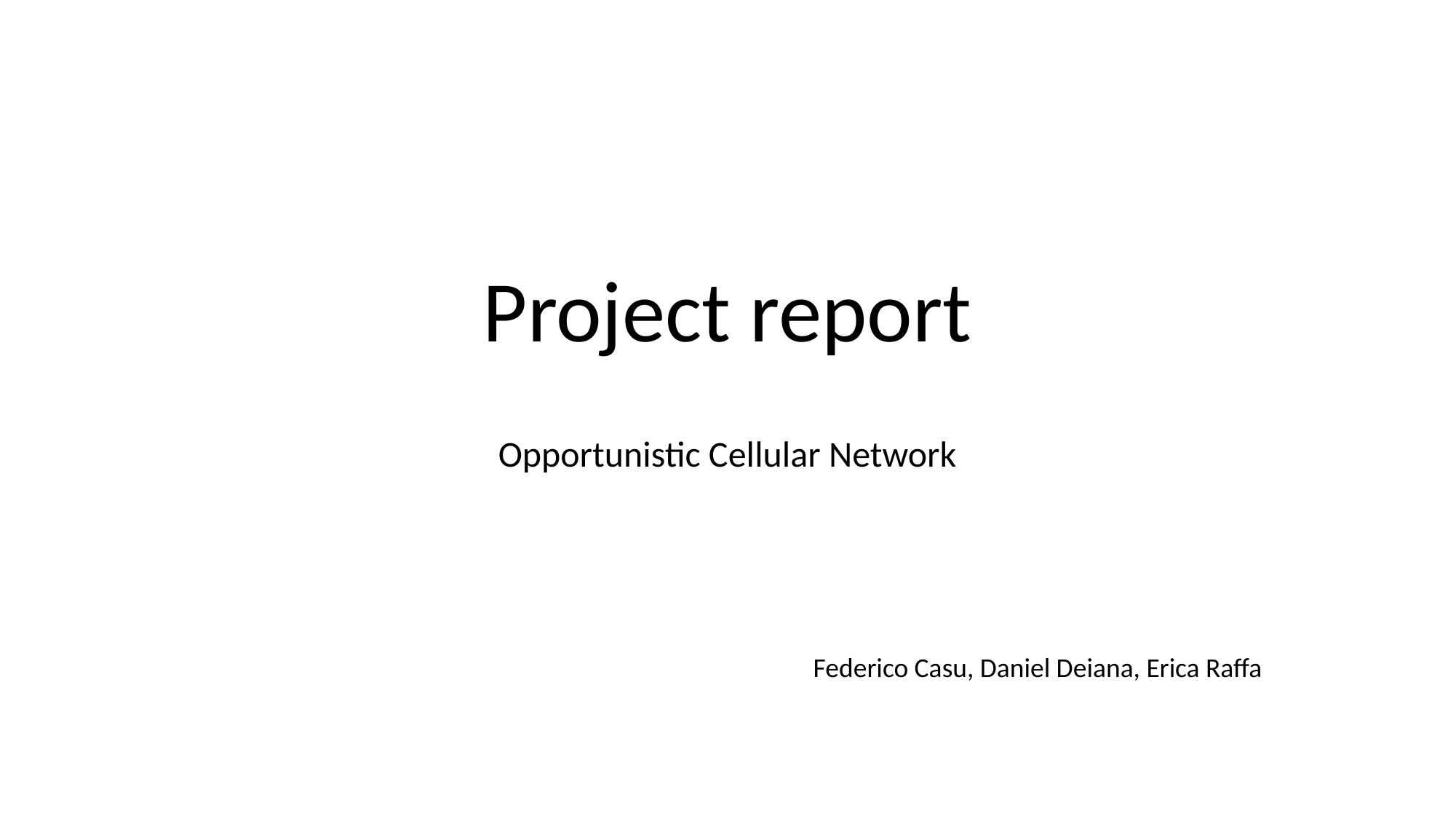

# Project report
Opportunistic Cellular Network

Federico Casu, Daniel Deiana, Erica Raffa